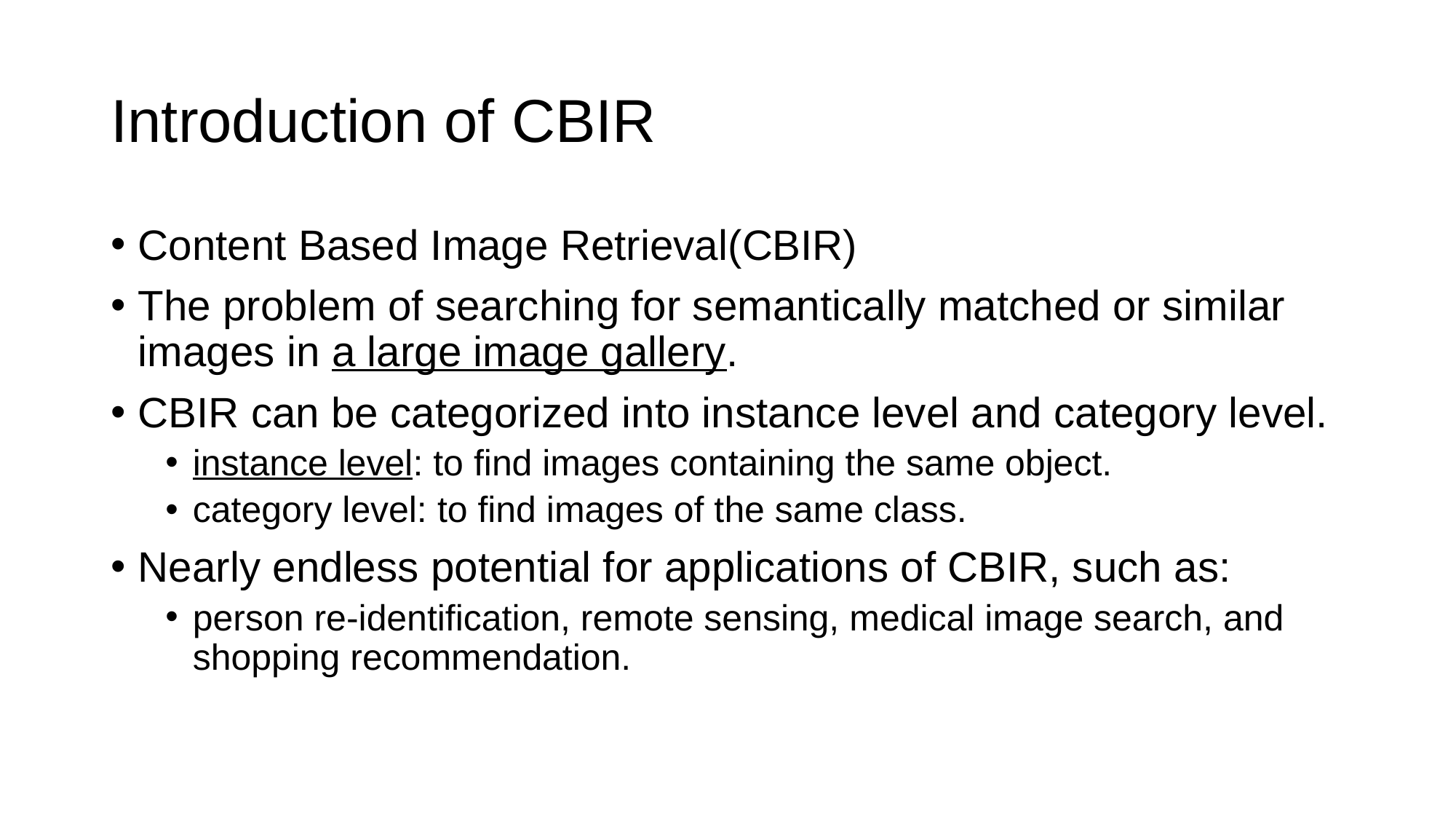

# Introduction of CBIR
Content Based Image Retrieval(CBIR)
The problem of searching for semantically matched or similar images in a large image gallery.
CBIR can be categorized into instance level and category level.
instance level: to find images containing the same object.
category level: to find images of the same class.
Nearly endless potential for applications of CBIR, such as:
person re-identification, remote sensing, medical image search, and shopping recommendation.